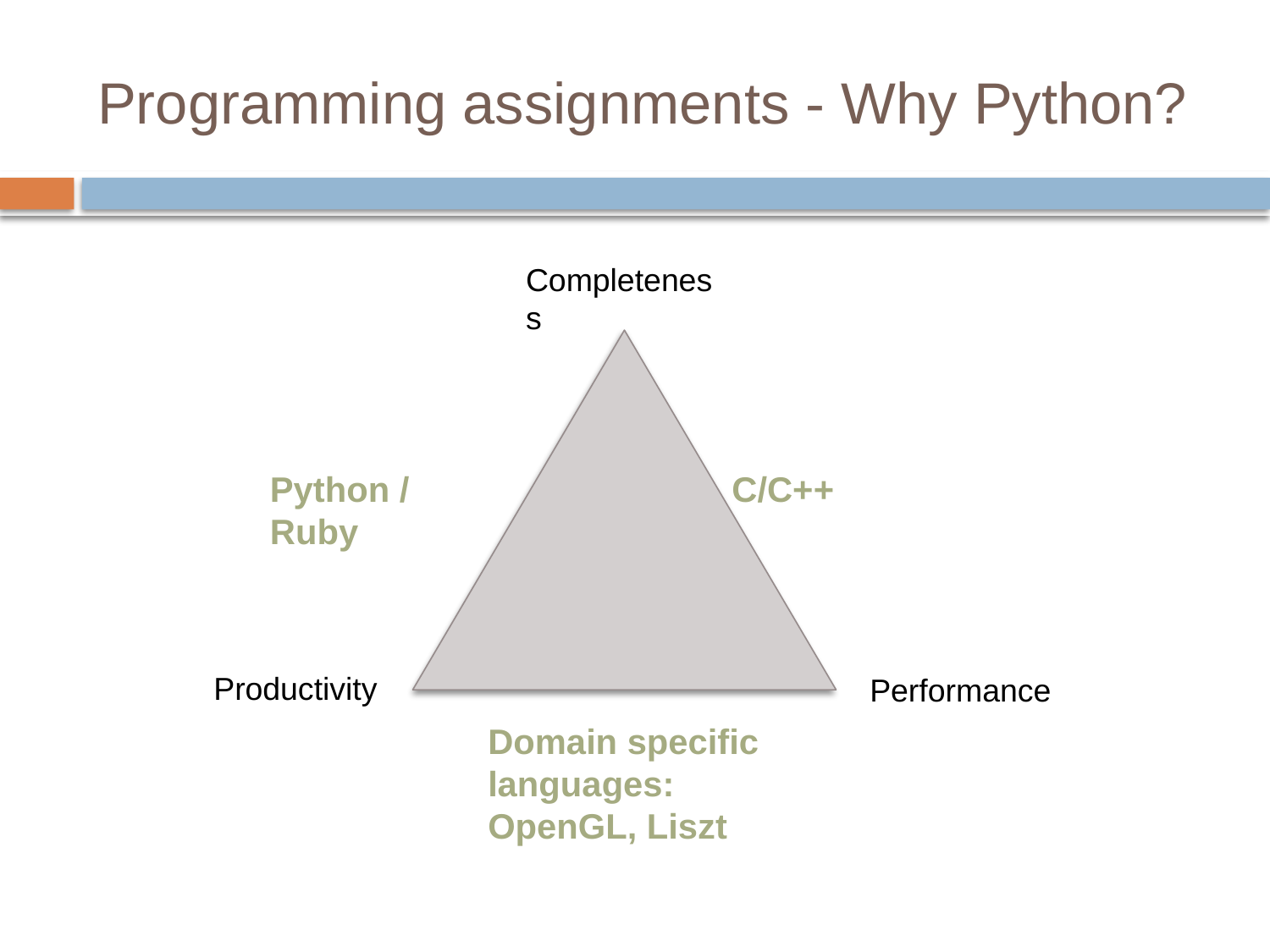

# Programming assignments - Why Python?
Completeness

Python / Ruby
C/C++
Productivity
Performance
Domain specific languages: OpenGL, Liszt